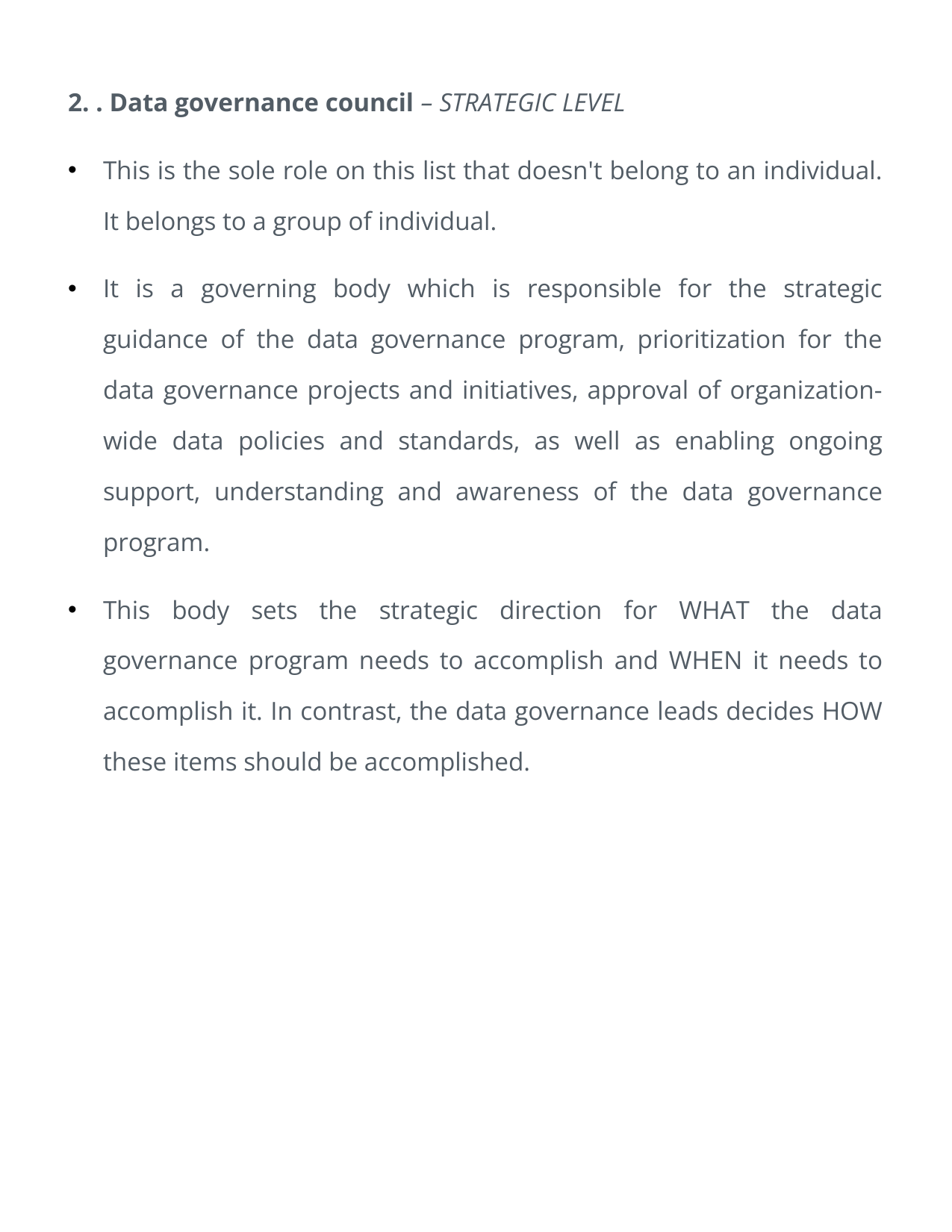

2. . Data governance council – STRATEGIC LEVEL
This is the sole role on this list that doesn't belong to an individual. It belongs to a group of individual.
It is a governing body which is responsible for the strategic guidance of the data governance program, prioritization for the data governance projects and initiatives, approval of organization-wide data policies and standards, as well as enabling ongoing support, understanding and awareness of the data governance program.
This body sets the strategic direction for WHAT the data governance program needs to accomplish and WHEN it needs to accomplish it. In contrast, the data governance leads decides HOW these items should be accomplished.